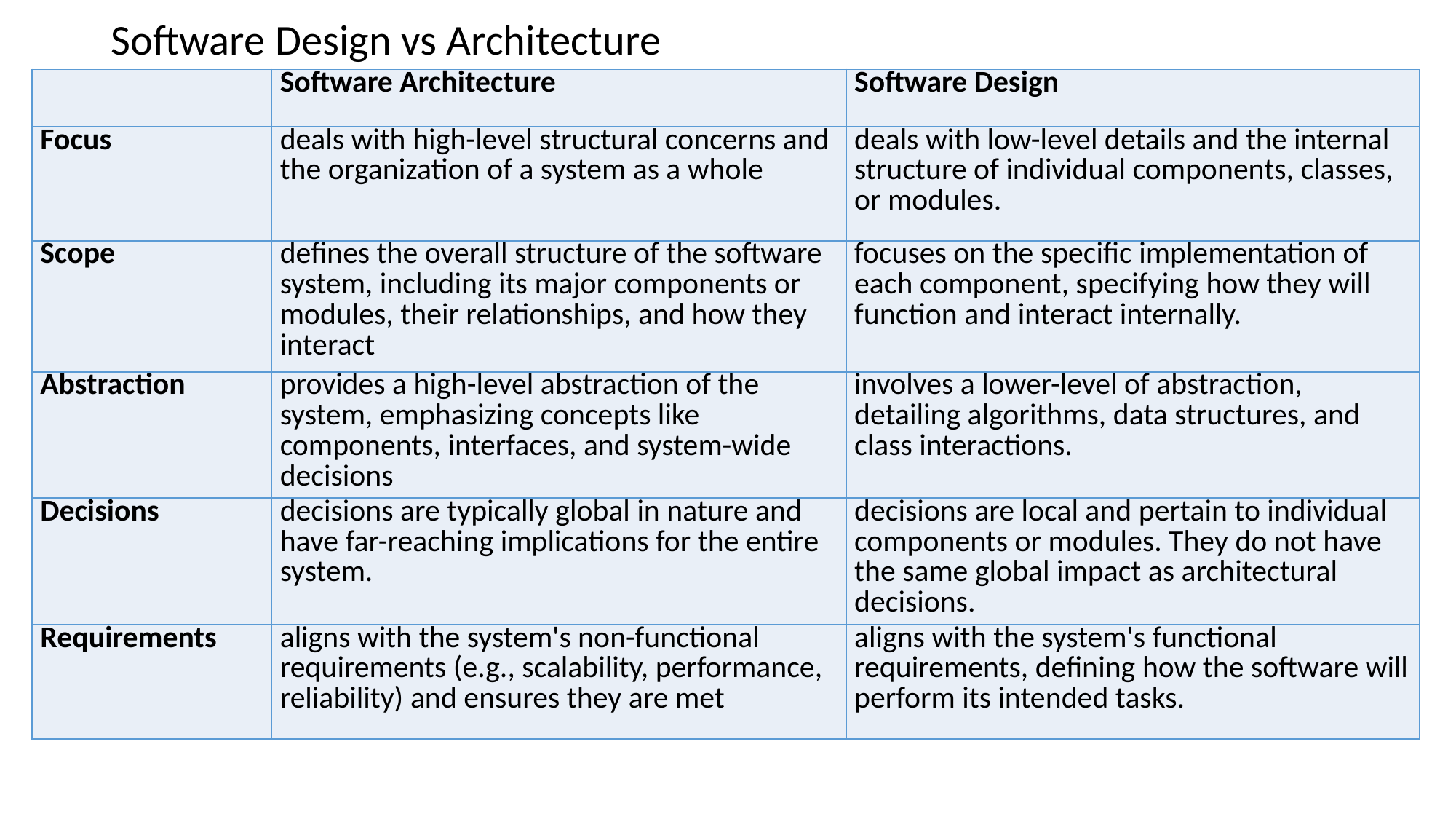

# Software Design vs Architecture
|  | Software Architecture | Software Design |
| --- | --- | --- |
| Focus | deals with high-level structural concerns and the organization of a system as a whole | deals with low-level details and the internal structure of individual components, classes, or modules. |
| Scope | defines the overall structure of the software system, including its major components or modules, their relationships, and how they interact | focuses on the specific implementation of each component, specifying how they will function and interact internally. |
| Abstraction | provides a high-level abstraction of the system, emphasizing concepts like components, interfaces, and system-wide decisions | involves a lower-level of abstraction, detailing algorithms, data structures, and class interactions. |
| Decisions | decisions are typically global in nature and have far-reaching implications for the entire system. | decisions are local and pertain to individual components or modules. They do not have the same global impact as architectural decisions. |
| Requirements | aligns with the system's non-functional requirements (e.g., scalability, performance, reliability) and ensures they are met | aligns with the system's functional requirements, defining how the software will perform its intended tasks. |